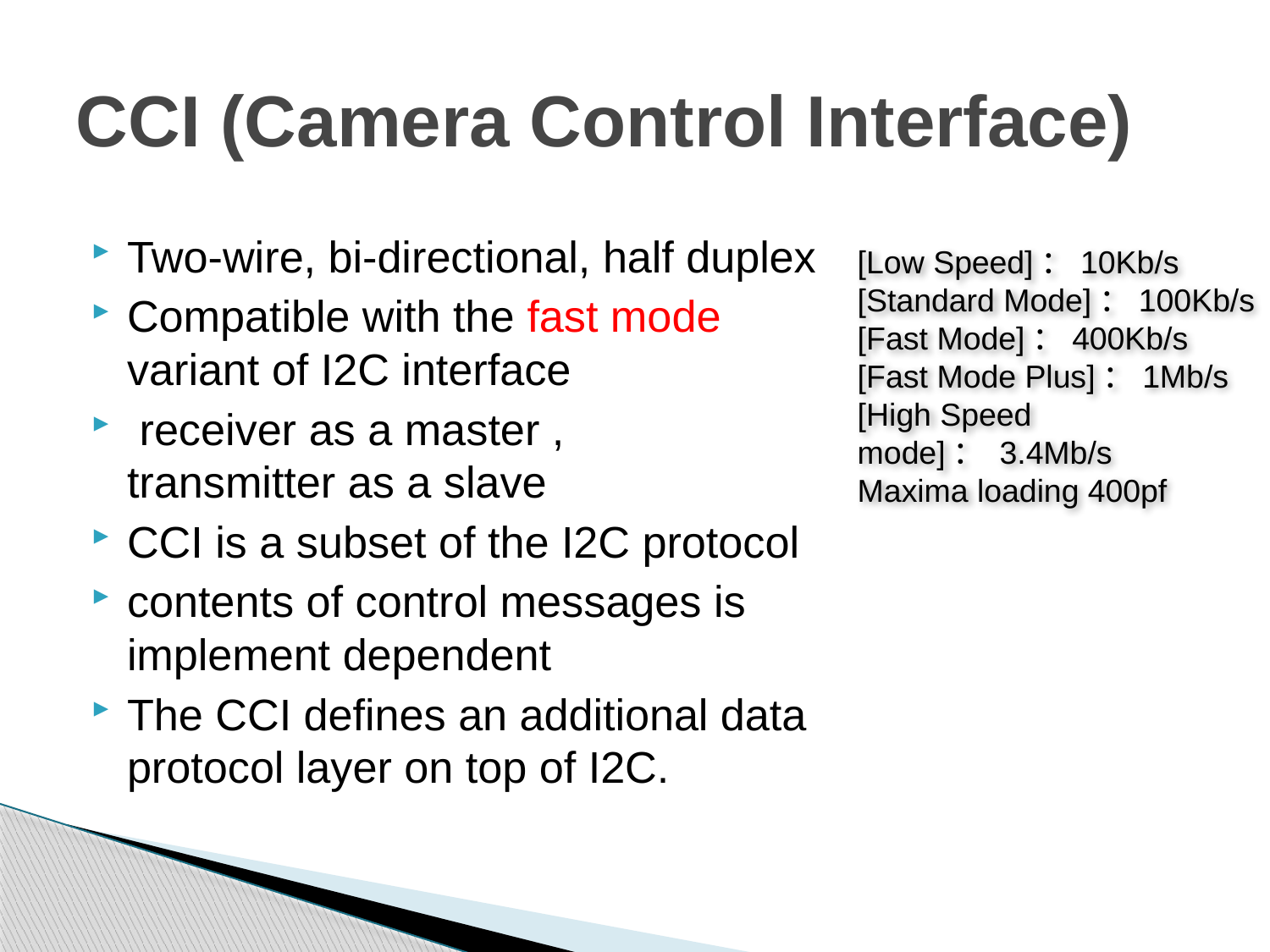

# CCI (Camera Control Interface)
Two-wire, bi-directional, half duplex
Compatible with the fast mode variant of I2C interface
 receiver as a master ,    transmitter as a slave
CCI is a subset of the I2C protocol
contents of control messages is implement dependent
The CCI defines an additional data protocol layer on top of I2C.

[Low Speed]：10Kb/s [Standard Mode]：100Kb/s
[Fast Mode]：400Kb/s
[Fast Mode Plus]：1Mb/s
[High Speed mode]： 3.4Mb/s
Maxima loading 400pf